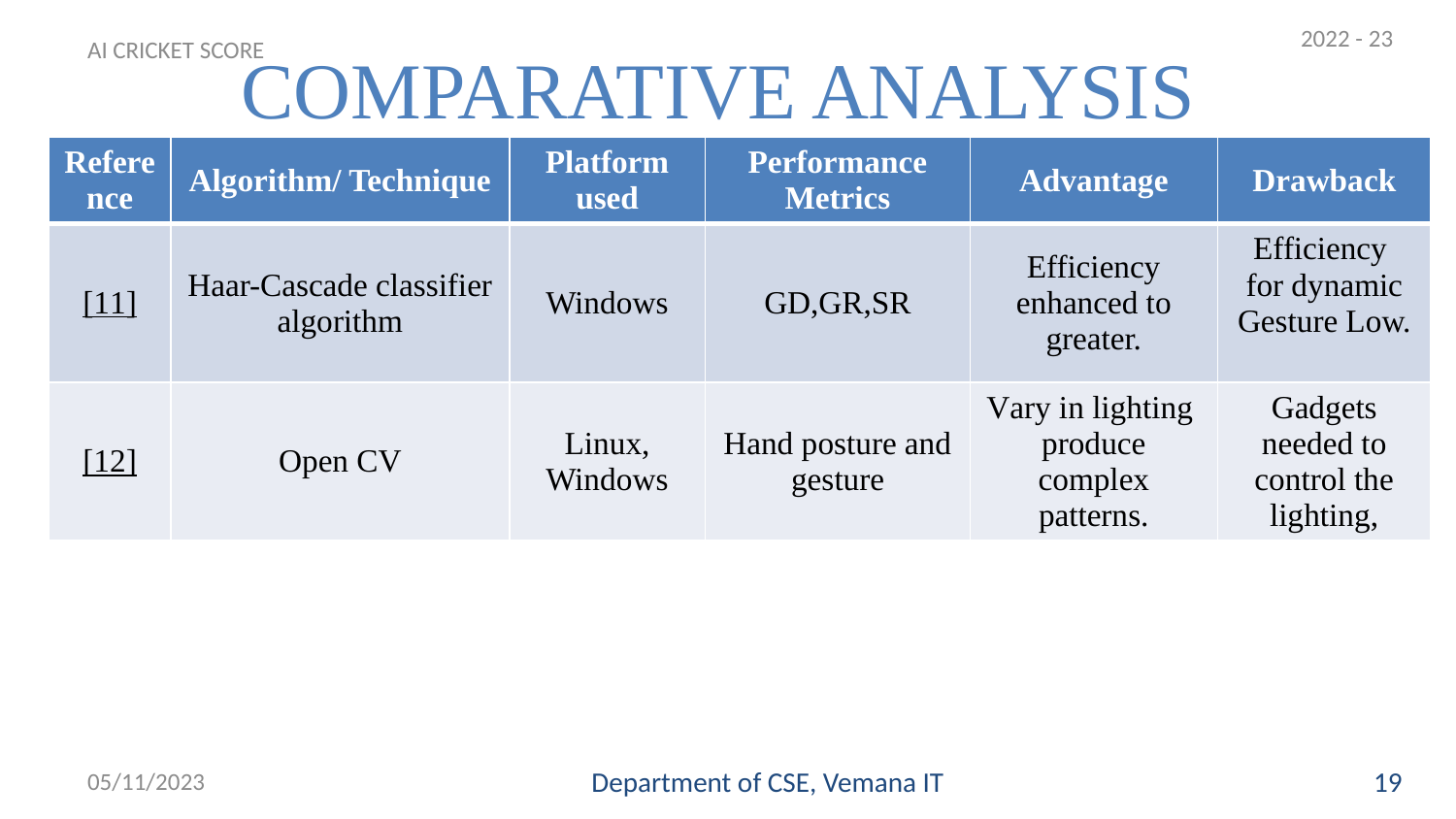

2022 - 23
# COMPARATIVE ANALYSIS
AI CRICKET SCORE
| Reference | Algorithm/ Technique | Platform used | Performance Metrics | Advantage | Drawback |
| --- | --- | --- | --- | --- | --- |
| [11] | Haar-Cascade classifier algorithm | Windows | GD,GR,SR | Efficiency enhanced to greater. | Efficiency for dynamic Gesture Low. |
| [12] | Open CV | Linux, Windows | Hand posture and gesture | Vary in lighting produce complex patterns. | Gadgets needed to control the lighting, |
05/11/2023
Department of CSE, Vemana IT
19
19